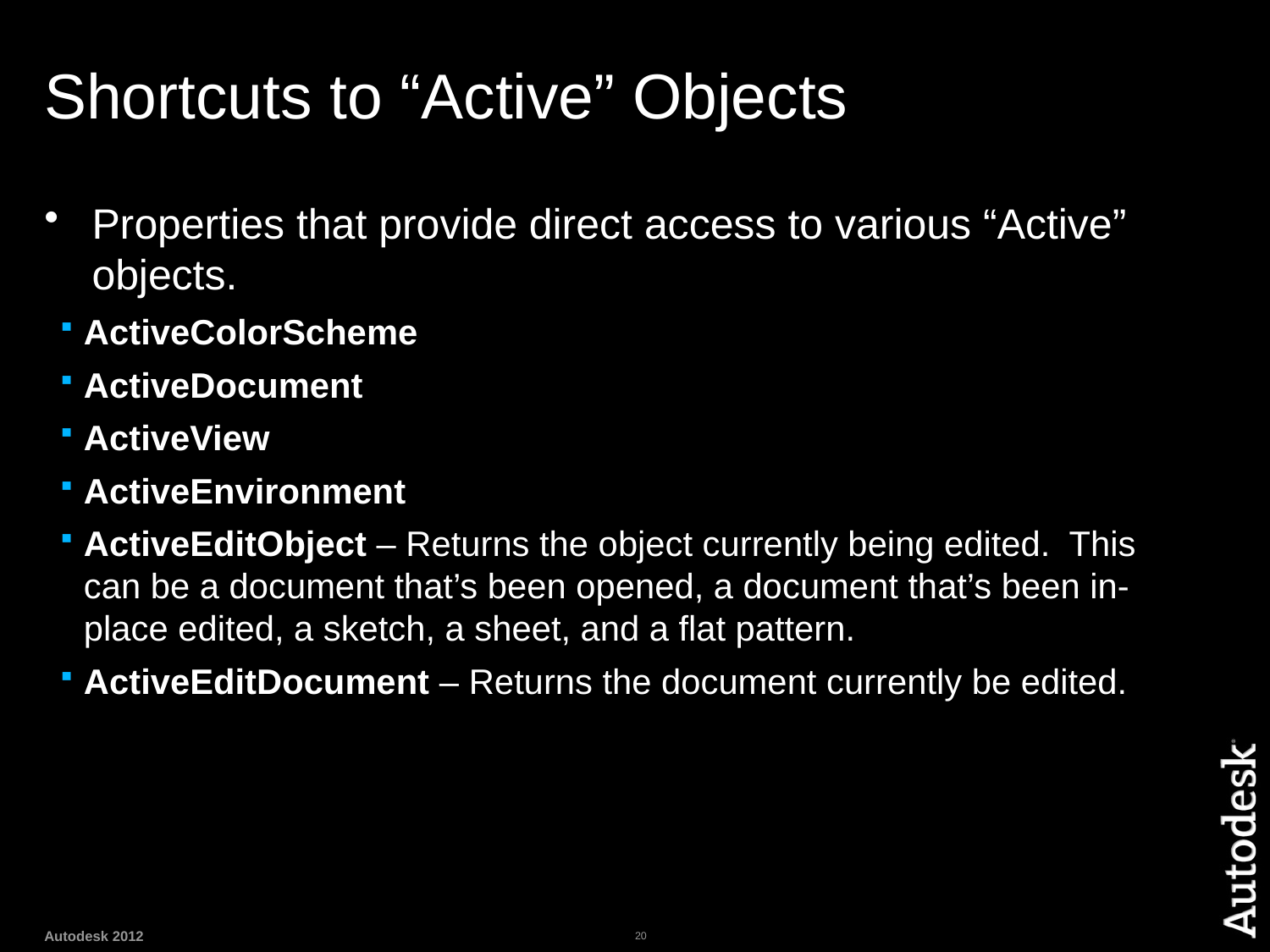

# Shortcuts to “Active” Objects
Properties that provide direct access to various “Active” objects.
ActiveColorScheme
ActiveDocument
ActiveView
ActiveEnvironment
ActiveEditObject – Returns the object currently being edited.  This can be a document that’s been opened, a document that’s been in-place edited, a sketch, a sheet, and a flat pattern.
ActiveEditDocument – Returns the document currently be edited.